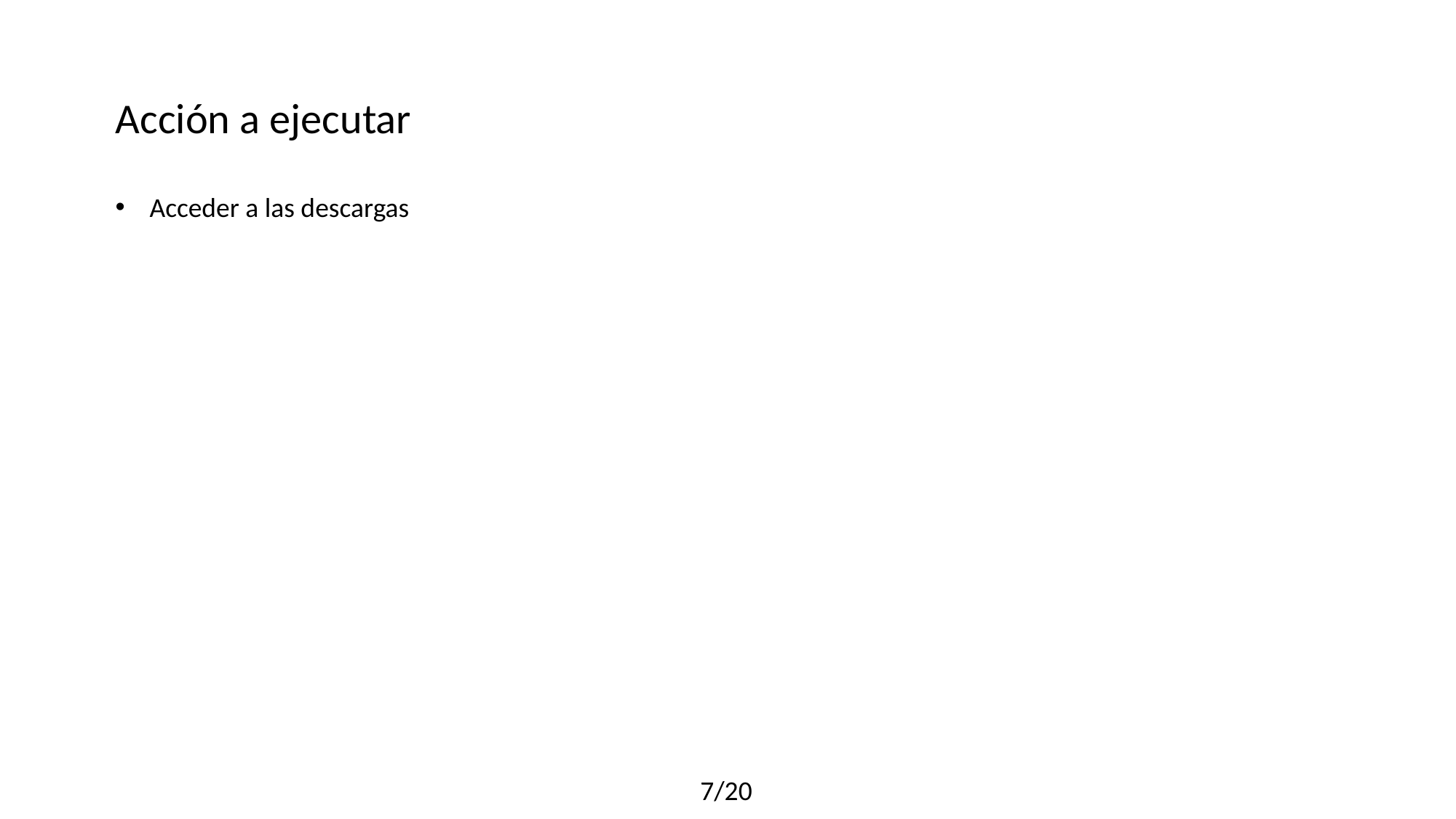

Acción a ejecutar

Acceder a las descargas
7/20